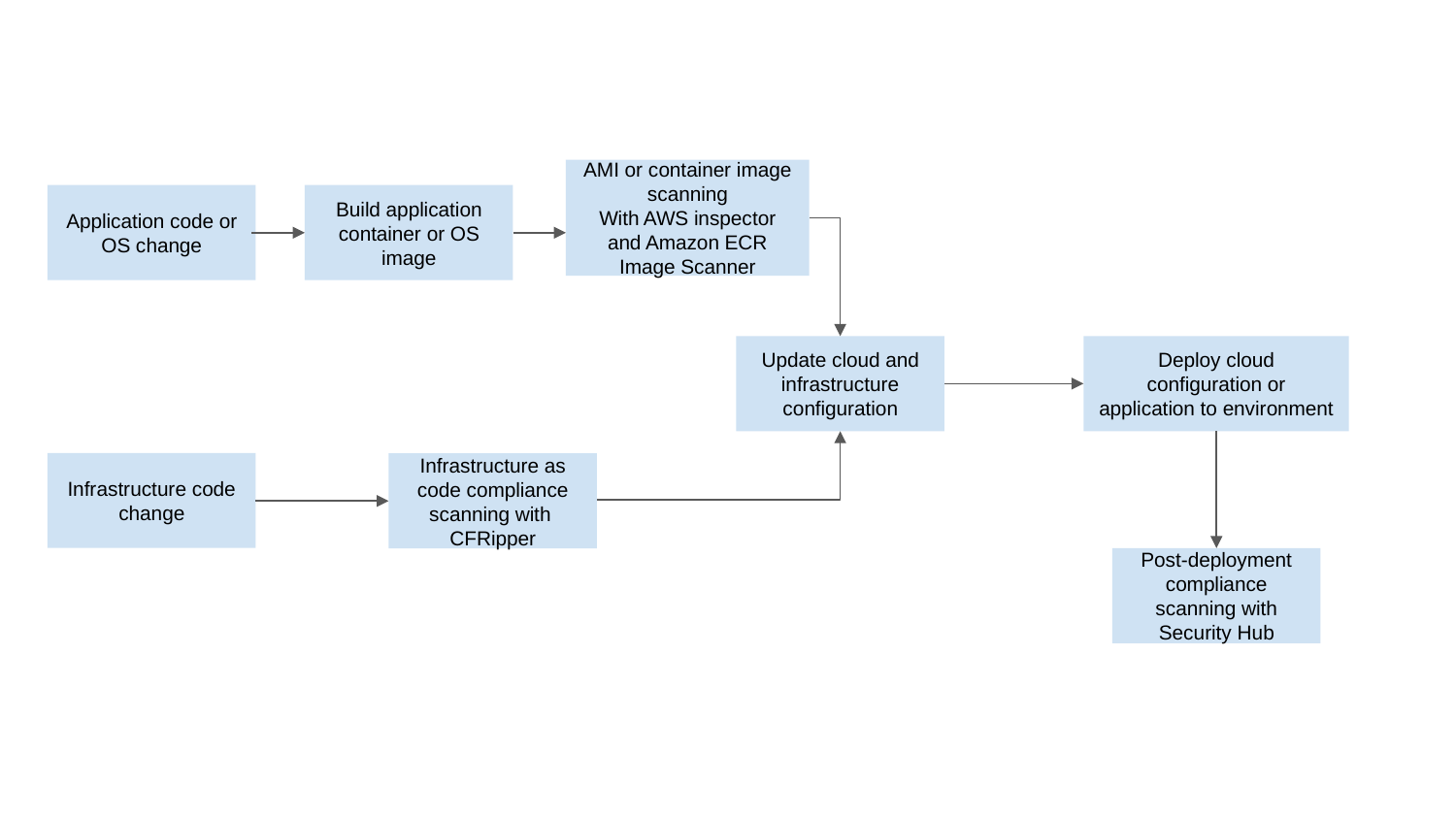

AMI or container image scanning
With AWS inspector and Amazon ECR Image Scanner
Application code or OS change
Build application container or OS image
Update cloud and infrastructure configuration
Deploy cloud configuration or application to environment
Infrastructure code change
Infrastructure as code compliance scanning with
CFRipper
Post-deployment compliance scanning with Security Hub